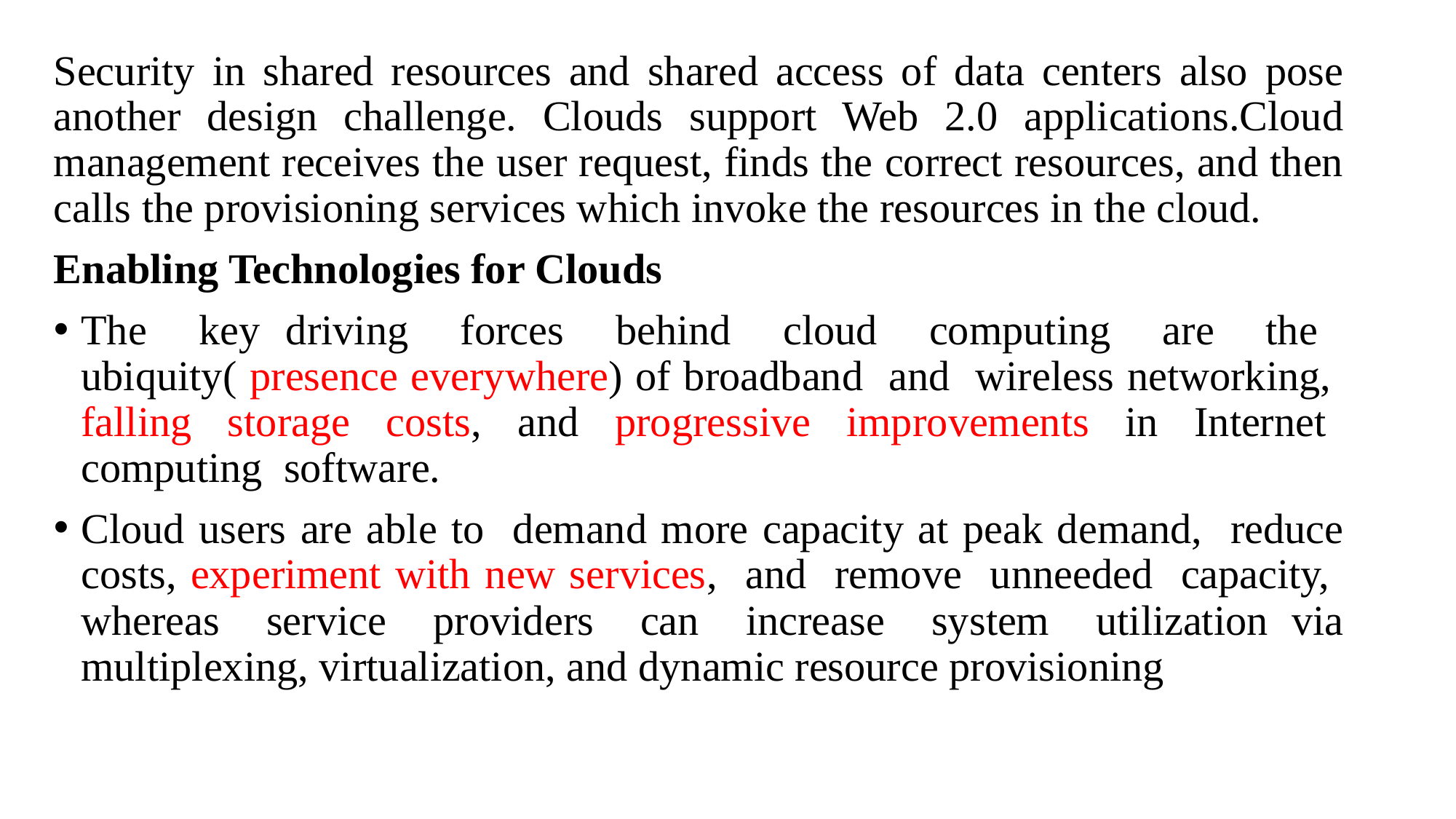

Security in shared resources and shared access of data centers also pose another design challenge. Clouds support Web 2.0 applications.Cloud management receives the user request, finds the correct resources, and then calls the provisioning services which invoke the resources in the cloud.
Enabling Technologies for Clouds
The  key driving  forces  behind  cloud  computing  are  the  ubiquity( presence everywhere) of broadband  and  wireless networking,  falling  storage  costs,  and  progressive  improvements  in  Internet  computing  software.
Cloud users are able to  demand more capacity at peak demand,  reduce costs, experiment with new services,  and  remove  unneeded  capacity,  whereas  service  providers  can  increase  system  utilization via multiplexing, virtualization, and dynamic resource provisioning